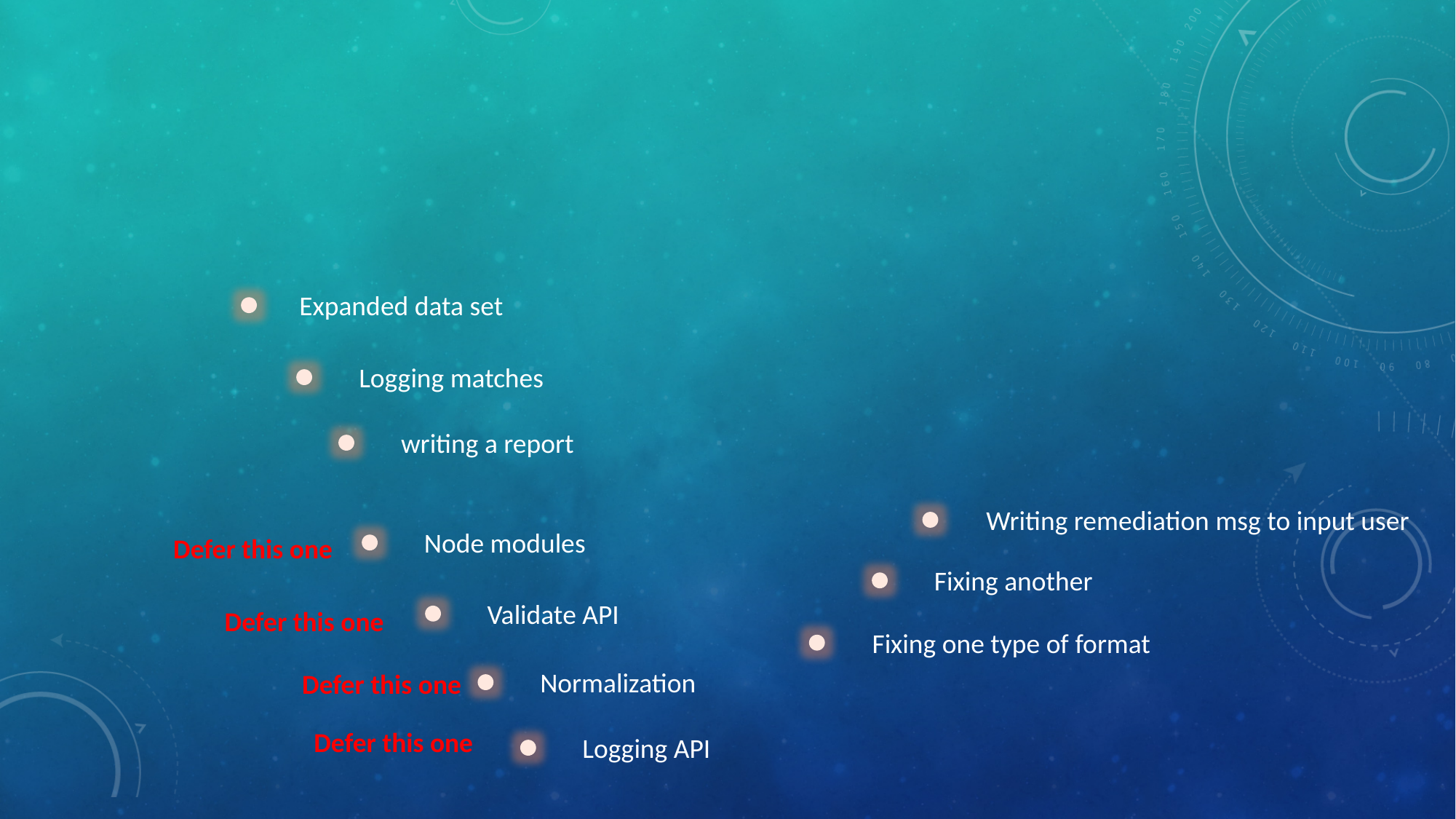

#
Expanded data set

Logging matches

writing a report

Writing remediation msg to input user

Node modules
Defer this one

Fixing another

Validate API
Defer this one

Fixing one type of format

Normalization
Defer this one

Defer this one
Logging API